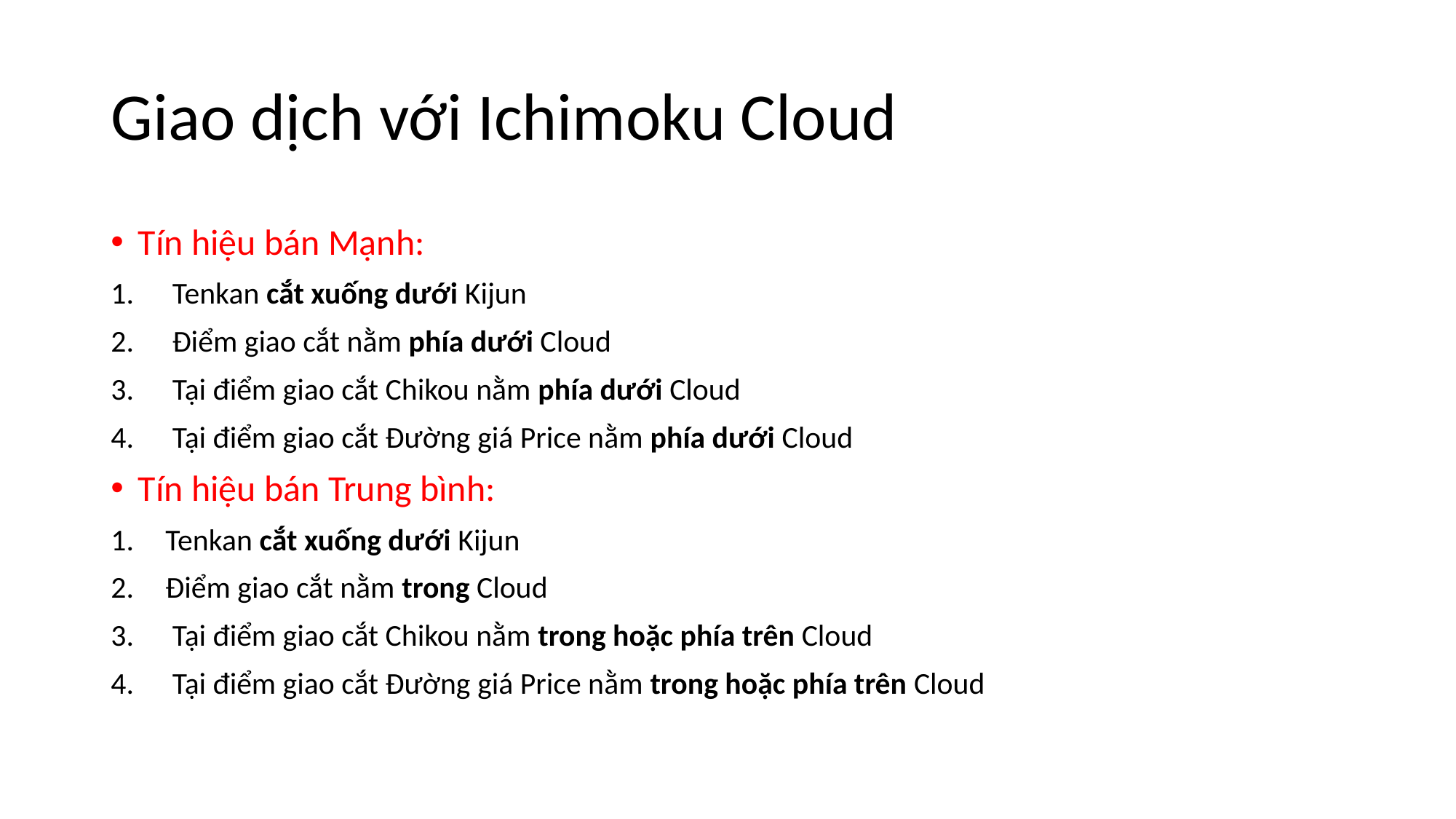

# Giao dịch với Ichimoku Cloud
Tín hiệu bán Mạnh:
Tenkan cắt xuống dưới Kijun
Điểm giao cắt nằm phía dưới Cloud
Tại điểm giao cắt Chikou nằm phía dưới Cloud
Tại điểm giao cắt Đường giá Price nằm phía dưới Cloud
Tín hiệu bán Trung bình:
Tenkan cắt xuống dưới Kijun
Điểm giao cắt nằm trong Cloud
Tại điểm giao cắt Chikou nằm trong hoặc phía trên Cloud
Tại điểm giao cắt Đường giá Price nằm trong hoặc phía trên Cloud